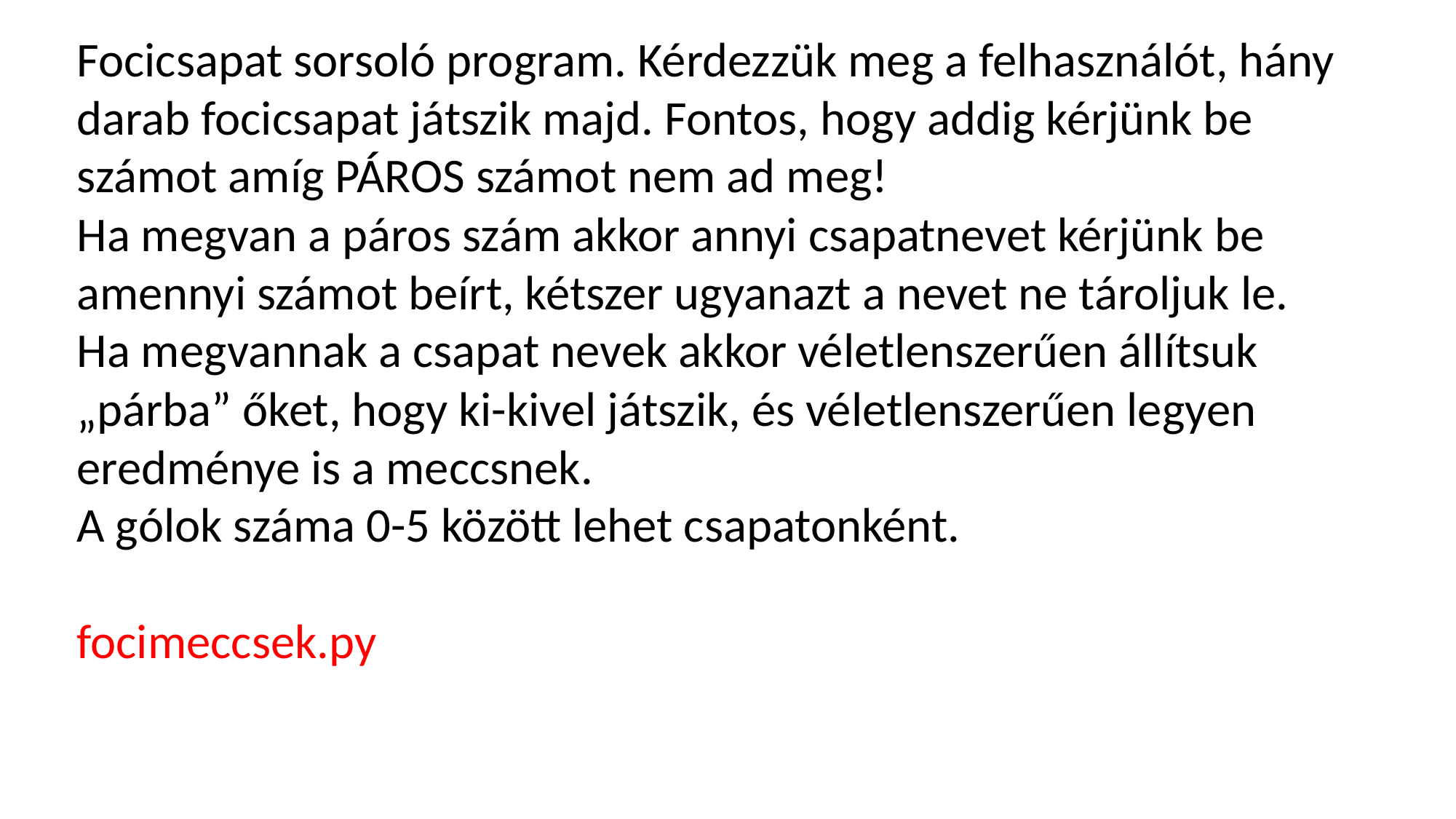

Focicsapat sorsoló program. Kérdezzük meg a felhasználót, hány darab focicsapat játszik majd. Fontos, hogy addig kérjünk be számot amíg PÁROS számot nem ad meg!
Ha megvan a páros szám akkor annyi csapatnevet kérjünk be amennyi számot beírt, kétszer ugyanazt a nevet ne tároljuk le.
Ha megvannak a csapat nevek akkor véletlenszerűen állítsuk „párba” őket, hogy ki-kivel játszik, és véletlenszerűen legyen eredménye is a meccsnek.
A gólok száma 0-5 között lehet csapatonként.

focimeccsek.py